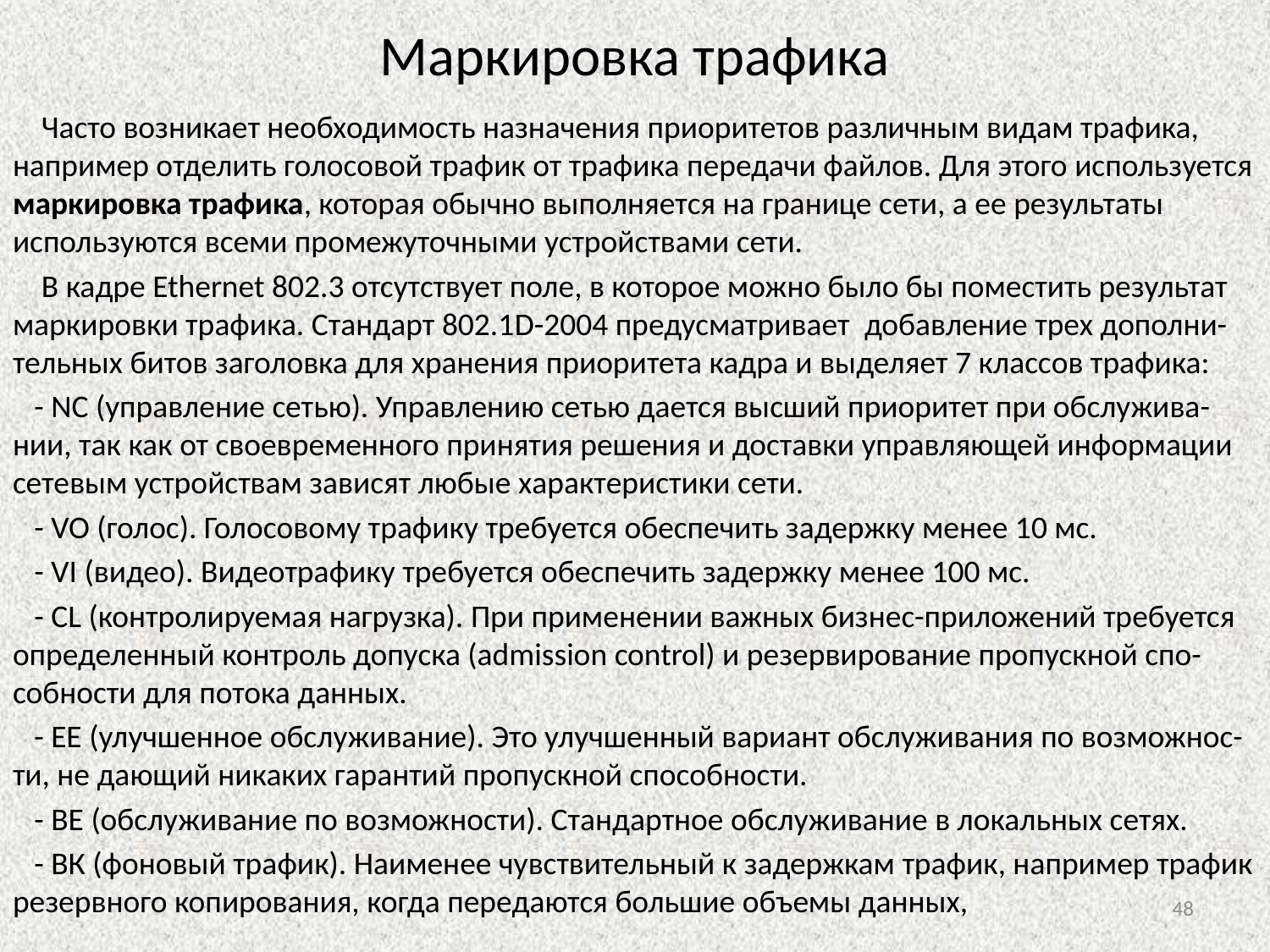

# Маркировка трафика
    Часто возникает необходимость назначения приоритетов различным видам трафика, например отделить голосовой трафик от трафика передачи файлов. Для этого используется маркировка трафика, которая обычно выполняется на границе сети, а ее результаты используются всеми промежуточными устройствами сети.
    В кадре Ethernet 802.3 отсутствует поле, в которое можно было бы поместить результат маркировки трафика. Стандарт 802.1D-2004 предусматривает  добавление трех дополни-тельных битов заголовка для хранения приоритета кадра и выделяет 7 классов трафика:
   - NC (управление сетью). Управлению сетью дается высший приоритет при обслужива-нии, так как от своевременного принятия решения и доставки управляющей информации сетевым устройствам зависят любые характеристики сети.
   - VO (голос). Голосовому трафику требуется обеспечить задержку менее 10 мс.
   - VI (видео). Видеотрафику требуется обеспечить задержку менее 100 мс.
   - CL (контролируемая нагрузка). При применении важных бизнес-приложений требуется определенный контроль допуска (admission control) и резервирование пропускной спо-собности для потока данных.
   - ЕЕ (улучшенное обслуживание). Это улучшенный вариант обслуживания по возможнос-ти, не дающий никаких гарантий пропускной способности.
   - BE (обслуживание по возможности). Стандартное обслуживание в локальных сетях.
   - ВК (фоновый трафик). Наименее чувствительный к задержкам трафик, например трафик резервного копирования, когда передаются большие объемы данных,

48